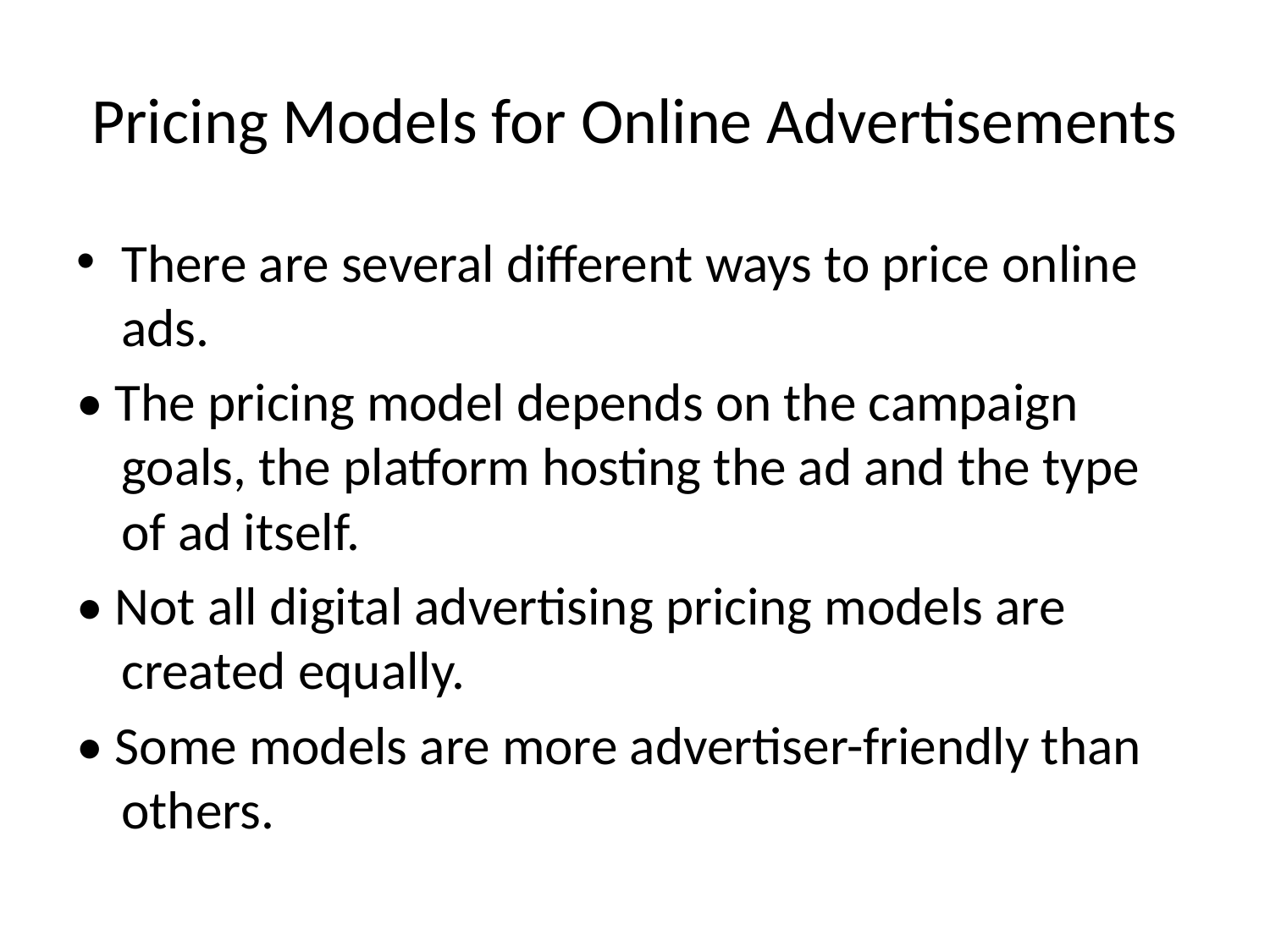

# Pricing Models for Online Advertisements
There are several different ways to price online ads.
• The pricing model depends on the campaign goals, the platform hosting the ad and the type of ad itself.
• Not all digital advertising pricing models are created equally.
• Some models are more advertiser-friendly than others.